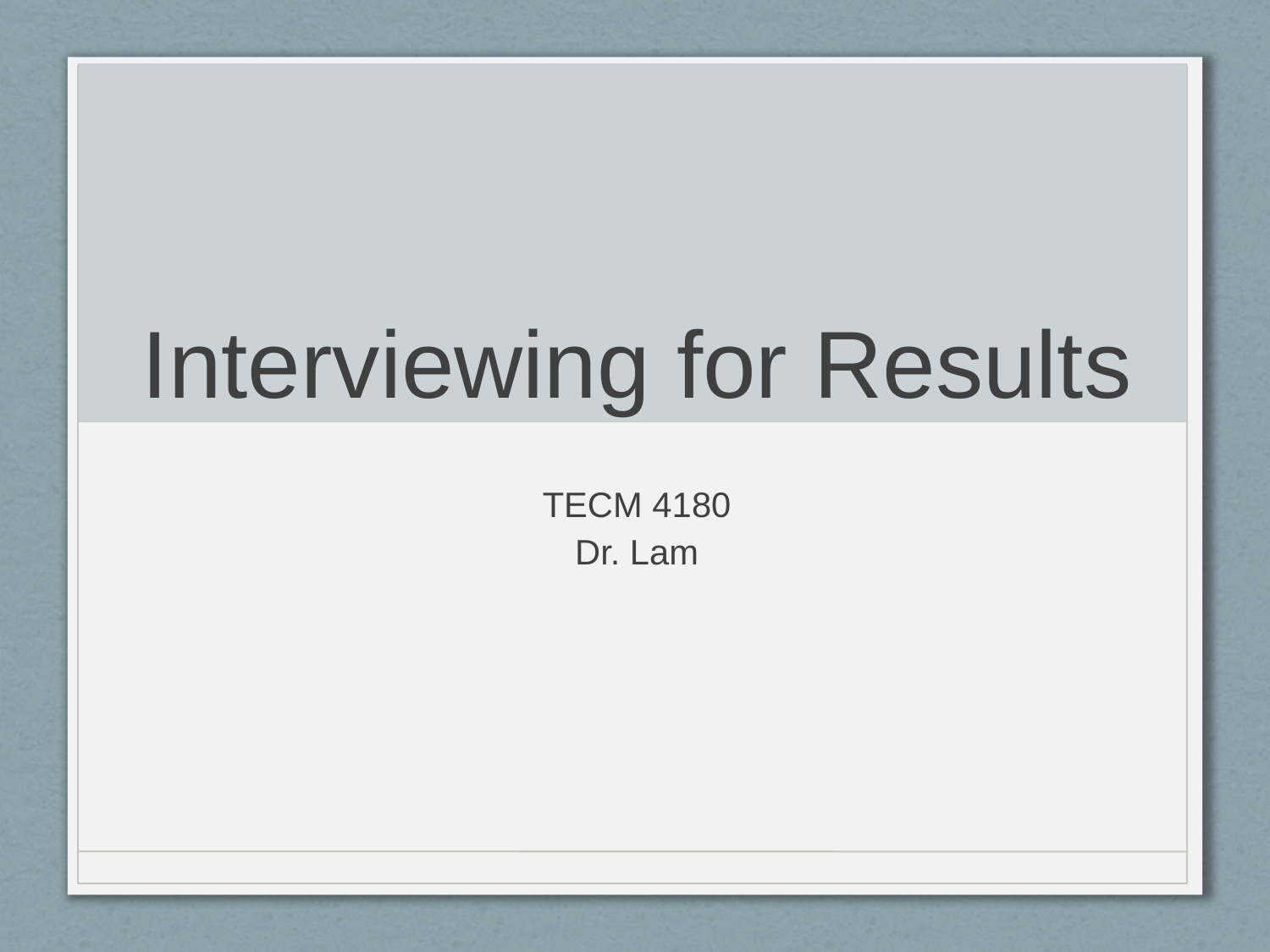

# Interviewing for Results
TECM 4180
Dr. Lam